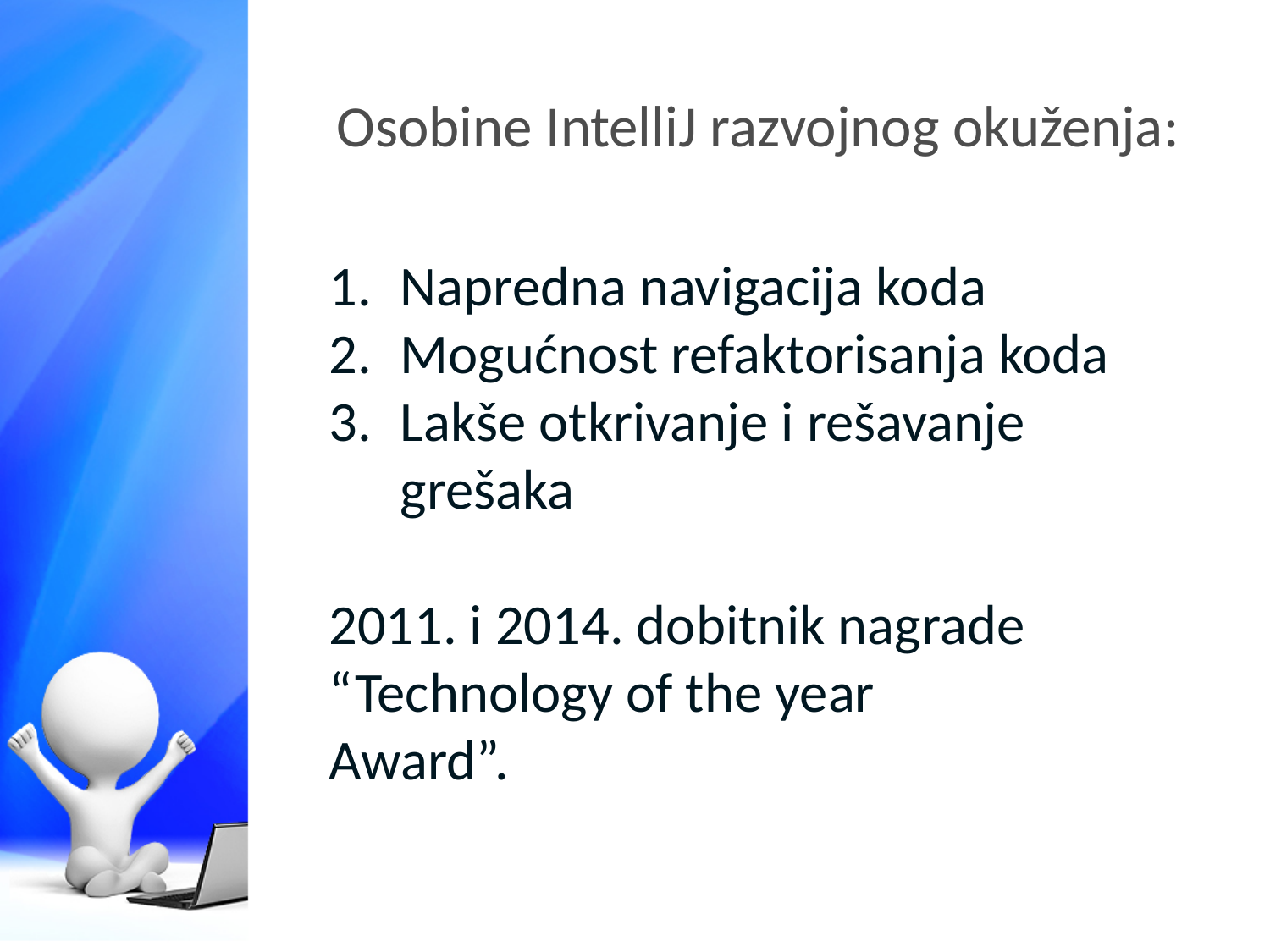

# Osobine IntelliJ razvojnog okuženja:
Napredna navigacija koda
Mogućnost refaktorisanja koda
Lakše otkrivanje i rešavanje grešaka

2011. i 2014. dobitnik nagrade “Technology of the year
Award”.